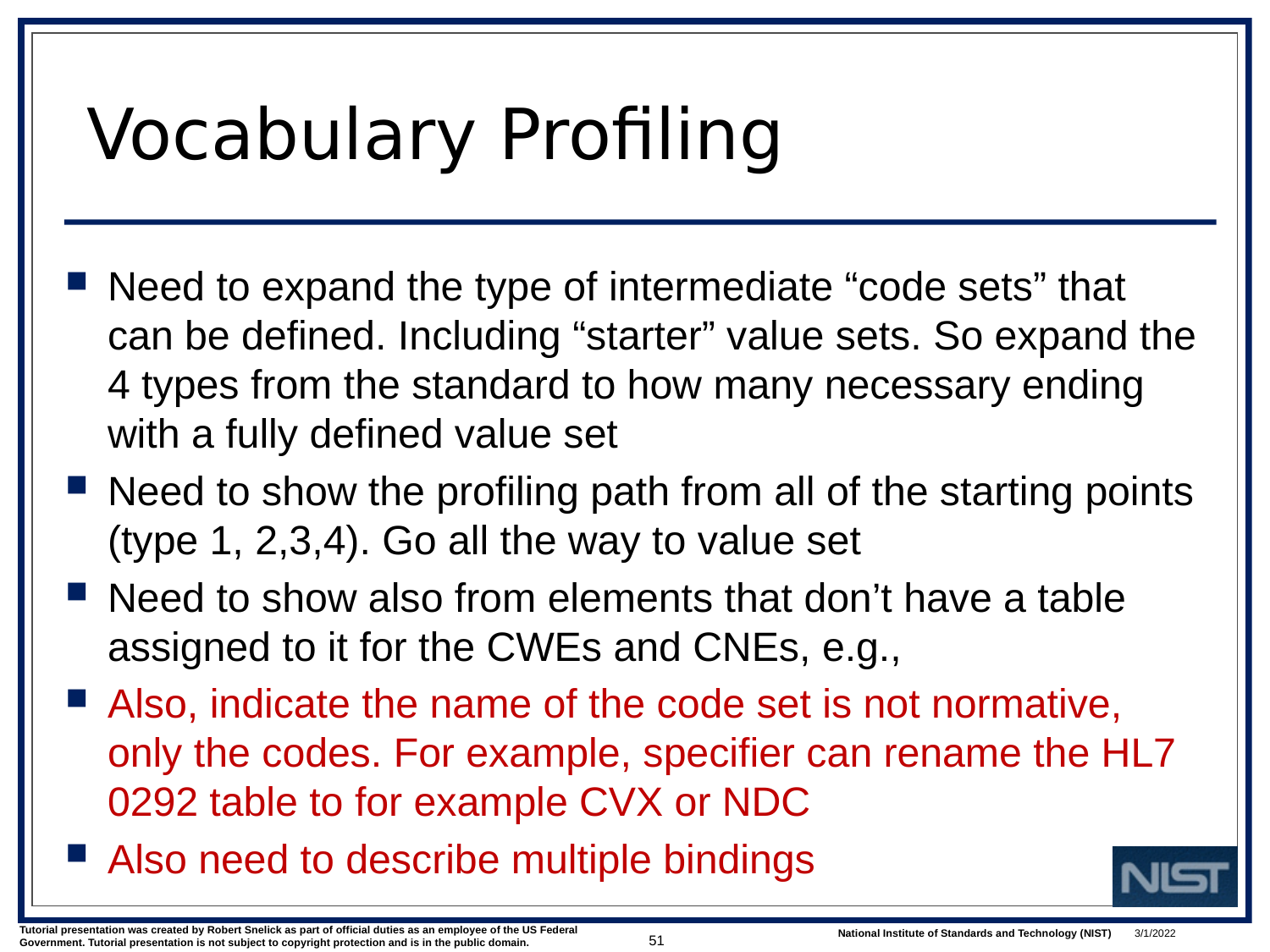

# Vocabulary Profiling
Need to expand the type of intermediate “code sets” that can be defined. Including “starter” value sets. So expand the 4 types from the standard to how many necessary ending with a fully defined value set
Need to show the profiling path from all of the starting points (type 1, 2,3,4). Go all the way to value set
Need to show also from elements that don’t have a table assigned to it for the CWEs and CNEs, e.g.,
Also, indicate the name of the code set is not normative, only the codes. For example, specifier can rename the HL7 0292 table to for example CVX or NDC
Also need to describe multiple bindings

51
3/1/2022